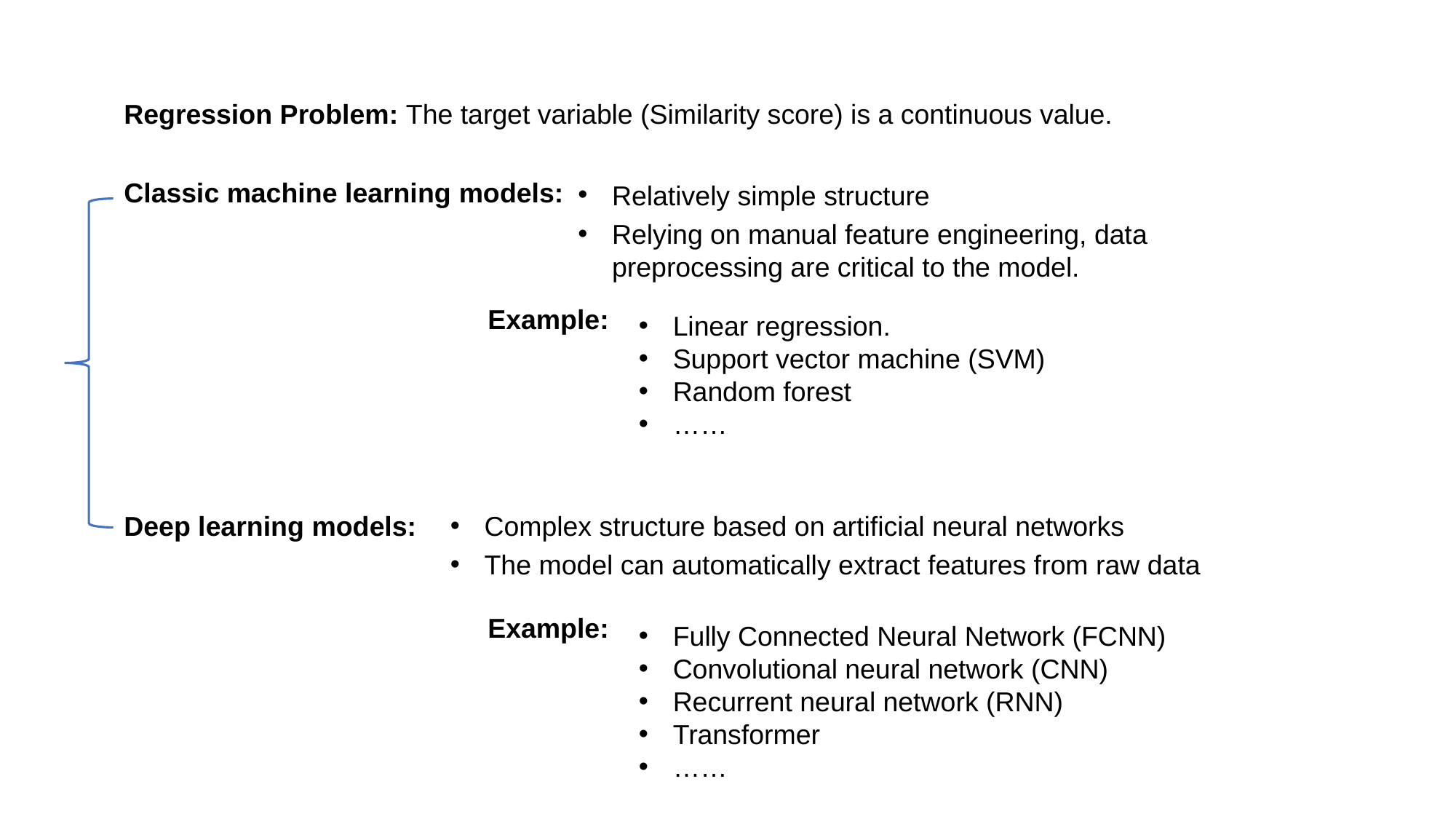

Regression Problem: The target variable (Similarity score) is a continuous value.
Classic machine learning models:

Relatively simple structure

Relying on manual feature engineering, data preprocessing are critical to the model.
Example:
Linear regression.
Support vector machine (SVM)
Random forest
……
Deep learning models:

Complex structure based on artificial neural networks
The model can automatically extract features from raw data
Example:
Fully Connected Neural Network (FCNN)
Convolutional neural network (CNN)
Recurrent neural network (RNN)
Transformer
……